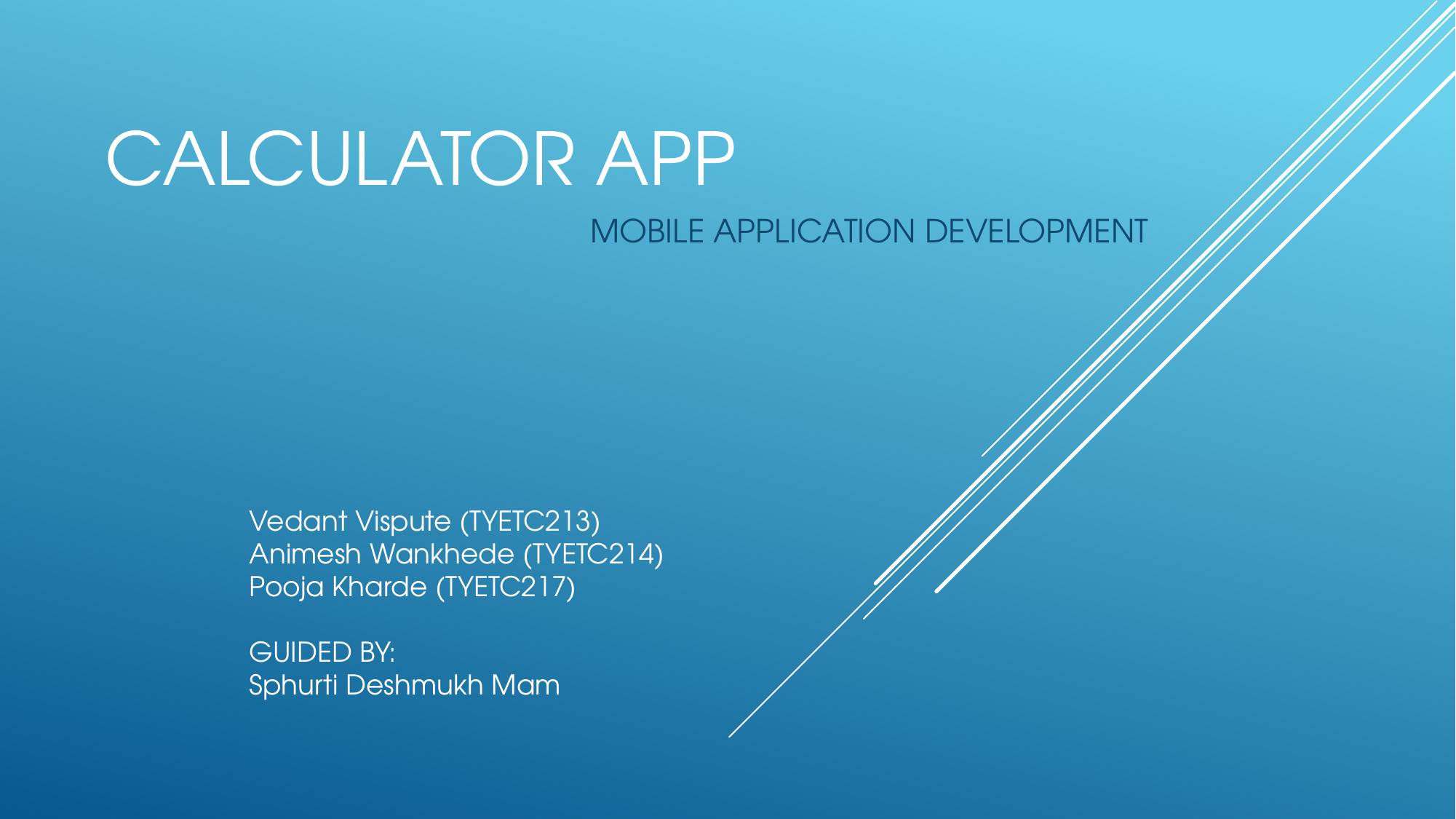

# CALCULATOR APP
MOBILE APPLICATION DEVELOPMENT
Vedant Vispute (TYETC213)
Animesh Wankhede (TYETC214)
Pooja Kharde (TYETC217)

GUIDED BY:
Sphurti Deshmukh Mam